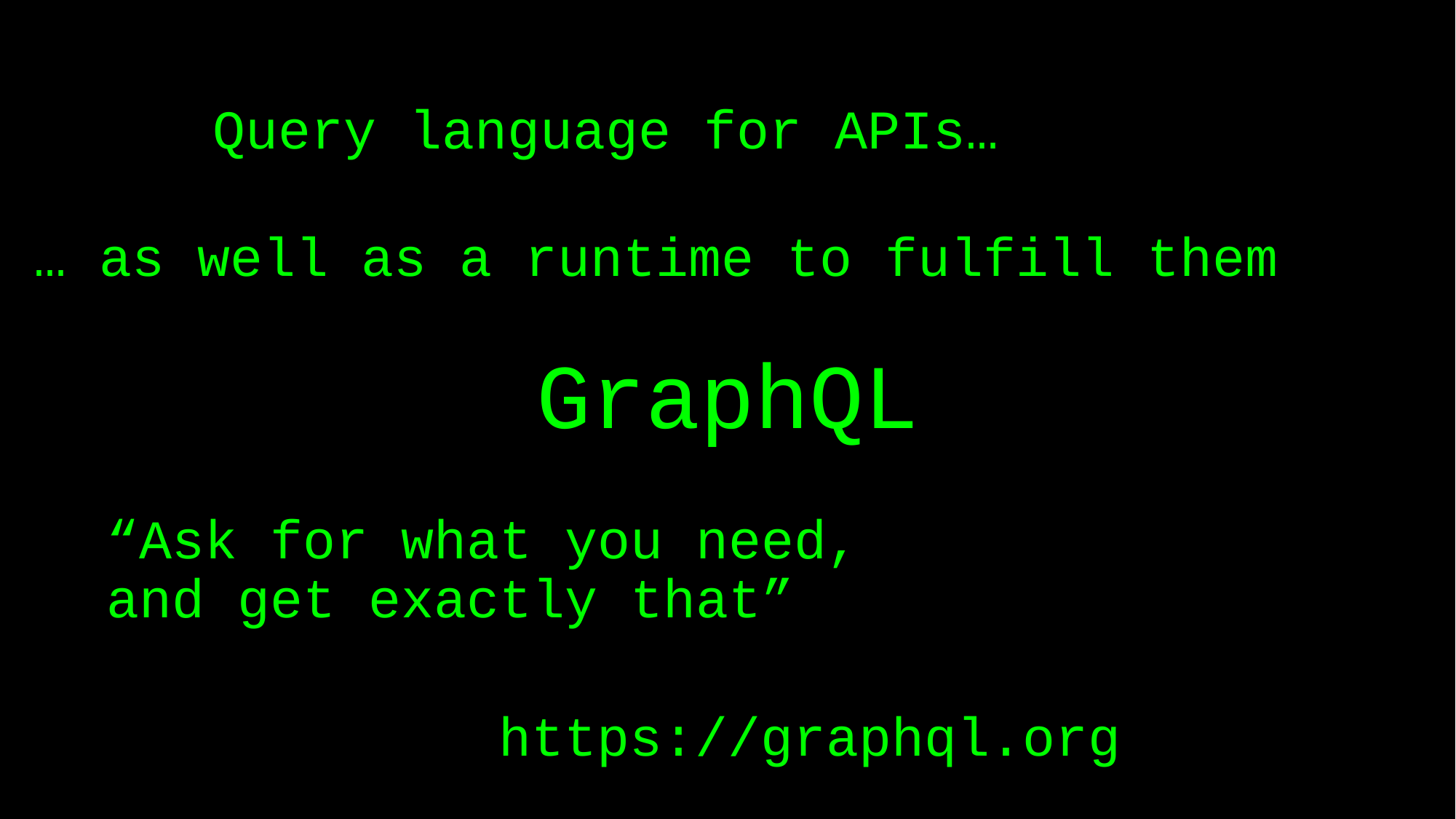

Query language for APIs…
… as well as a runtime to fulfill them
# GraphQL
“Ask for what you need,
and get exactly that”
https://graphql.org